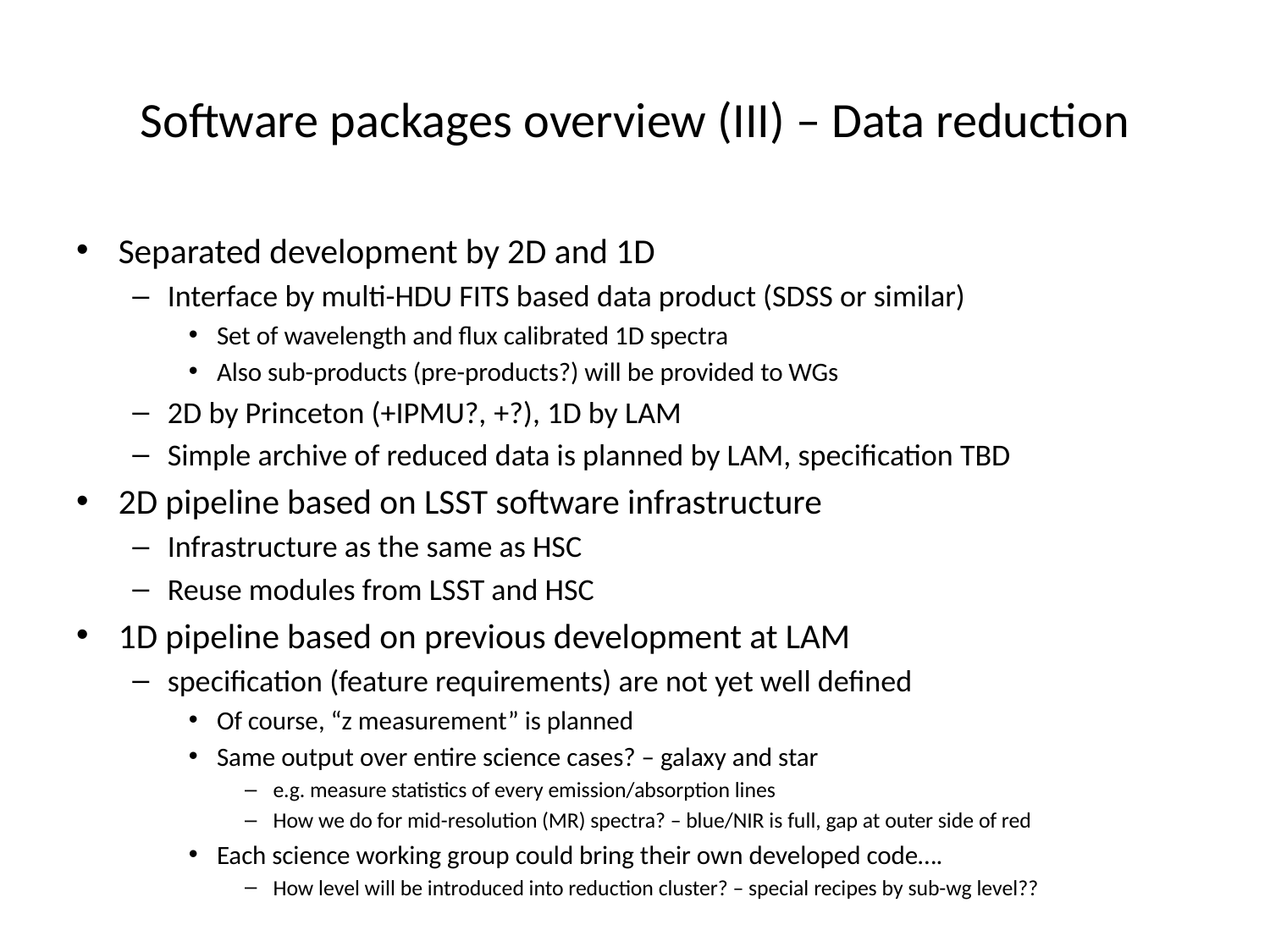

# Software packages overview (III) – Data reduction
Separated development by 2D and 1D
Interface by multi-HDU FITS based data product (SDSS or similar)
Set of wavelength and flux calibrated 1D spectra
Also sub-products (pre-products?) will be provided to WGs
2D by Princeton (+IPMU?, +?), 1D by LAM
Simple archive of reduced data is planned by LAM, specification TBD
2D pipeline based on LSST software infrastructure
Infrastructure as the same as HSC
Reuse modules from LSST and HSC
1D pipeline based on previous development at LAM
specification (feature requirements) are not yet well defined
Of course, “z measurement” is planned
Same output over entire science cases? – galaxy and star
e.g. measure statistics of every emission/absorption lines
How we do for mid-resolution (MR) spectra? – blue/NIR is full, gap at outer side of red
Each science working group could bring their own developed code….
How level will be introduced into reduction cluster? – special recipes by sub-wg level??